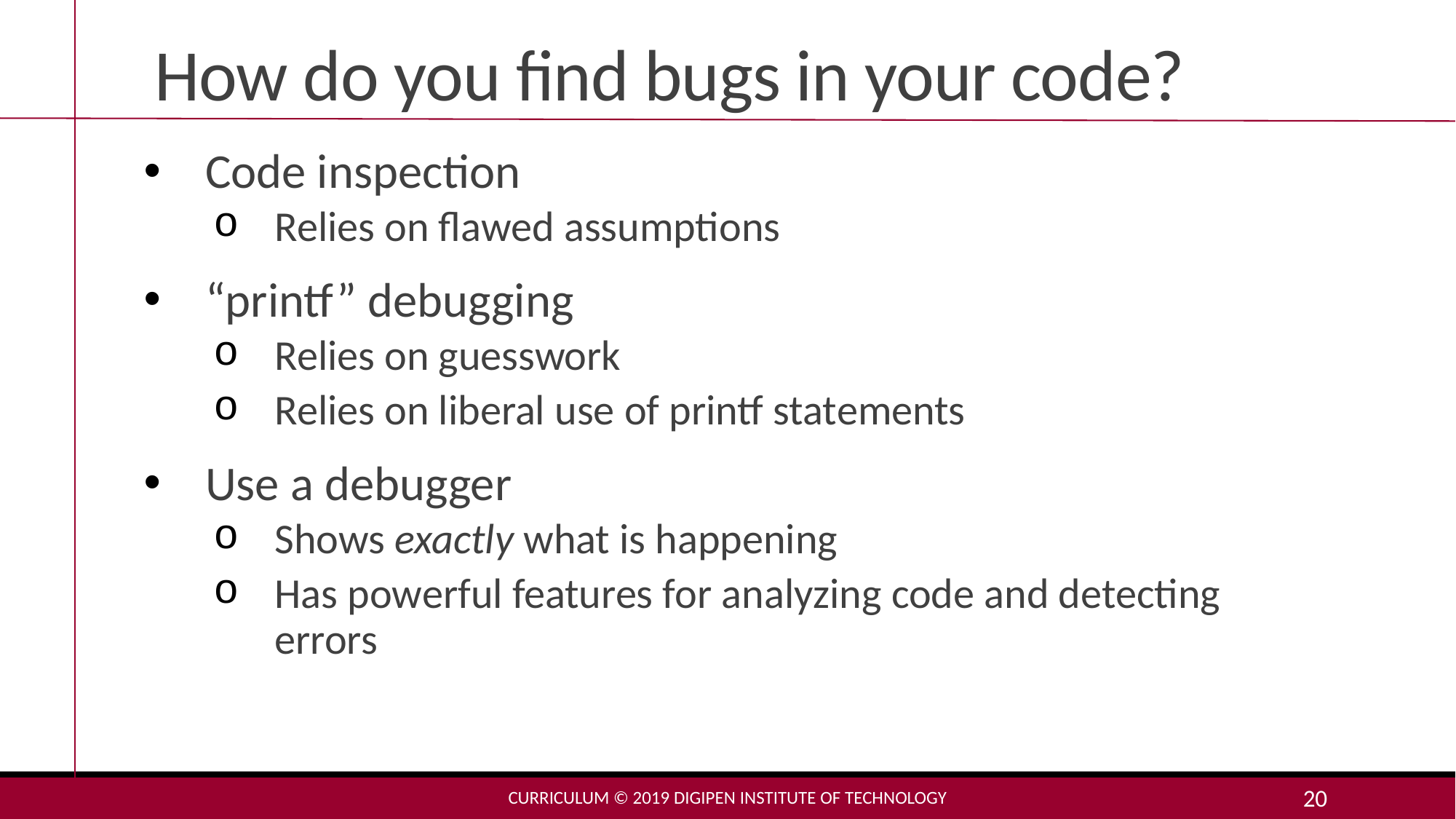

# How do you find bugs in your code?
Code inspection
Relies on flawed assumptions
“printf” debugging
Relies on guesswork
Relies on liberal use of printf statements
Use a debugger
Shows exactly what is happening
Has powerful features for analyzing code and detecting errors

Curriculum © 2019 DigiPen Institute of Technology
20